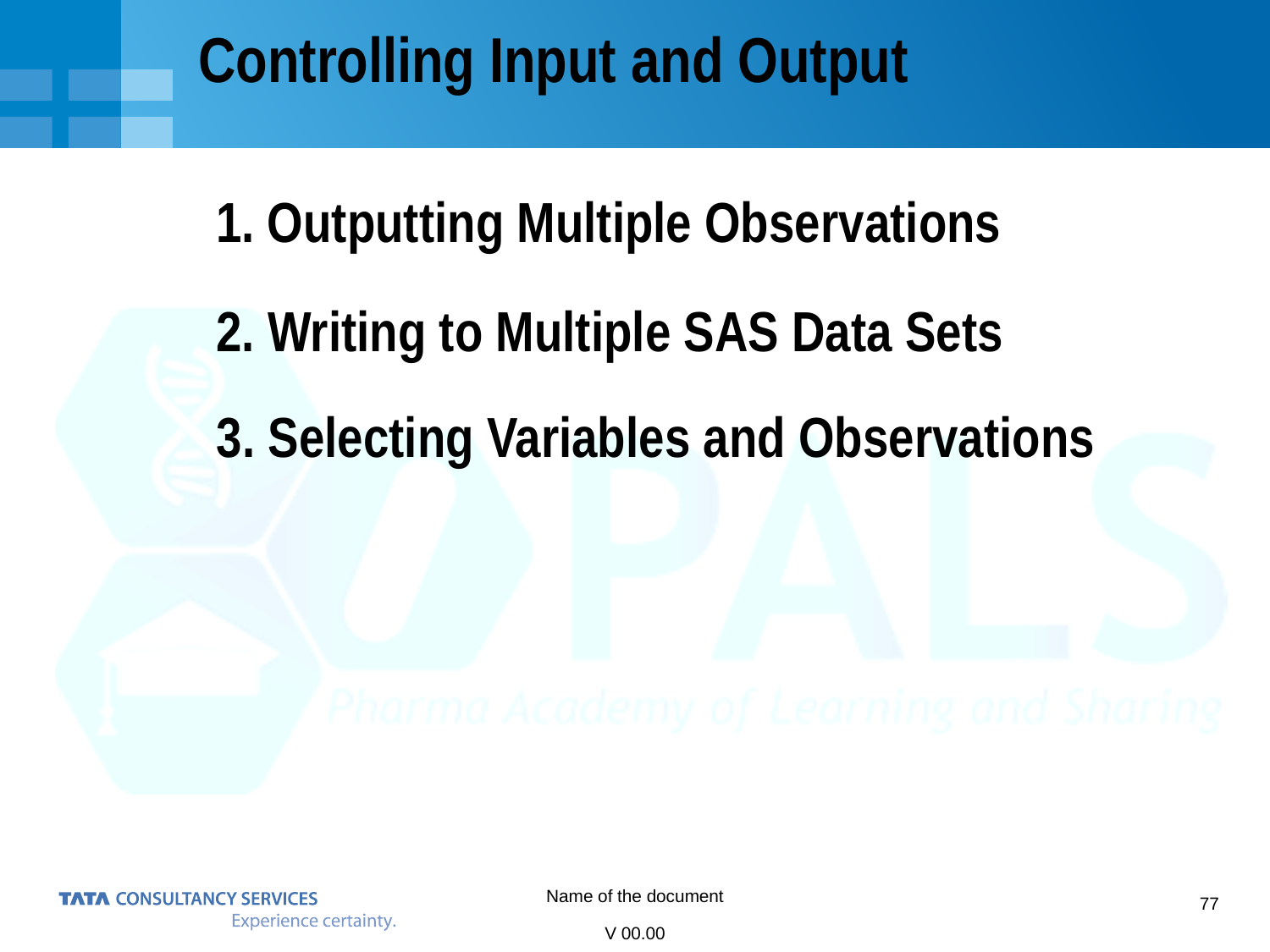

Controlling Input and Output
1. Outputting Multiple Observations
2. Writing to Multiple SAS Data Sets
3. Selecting Variables and Observations